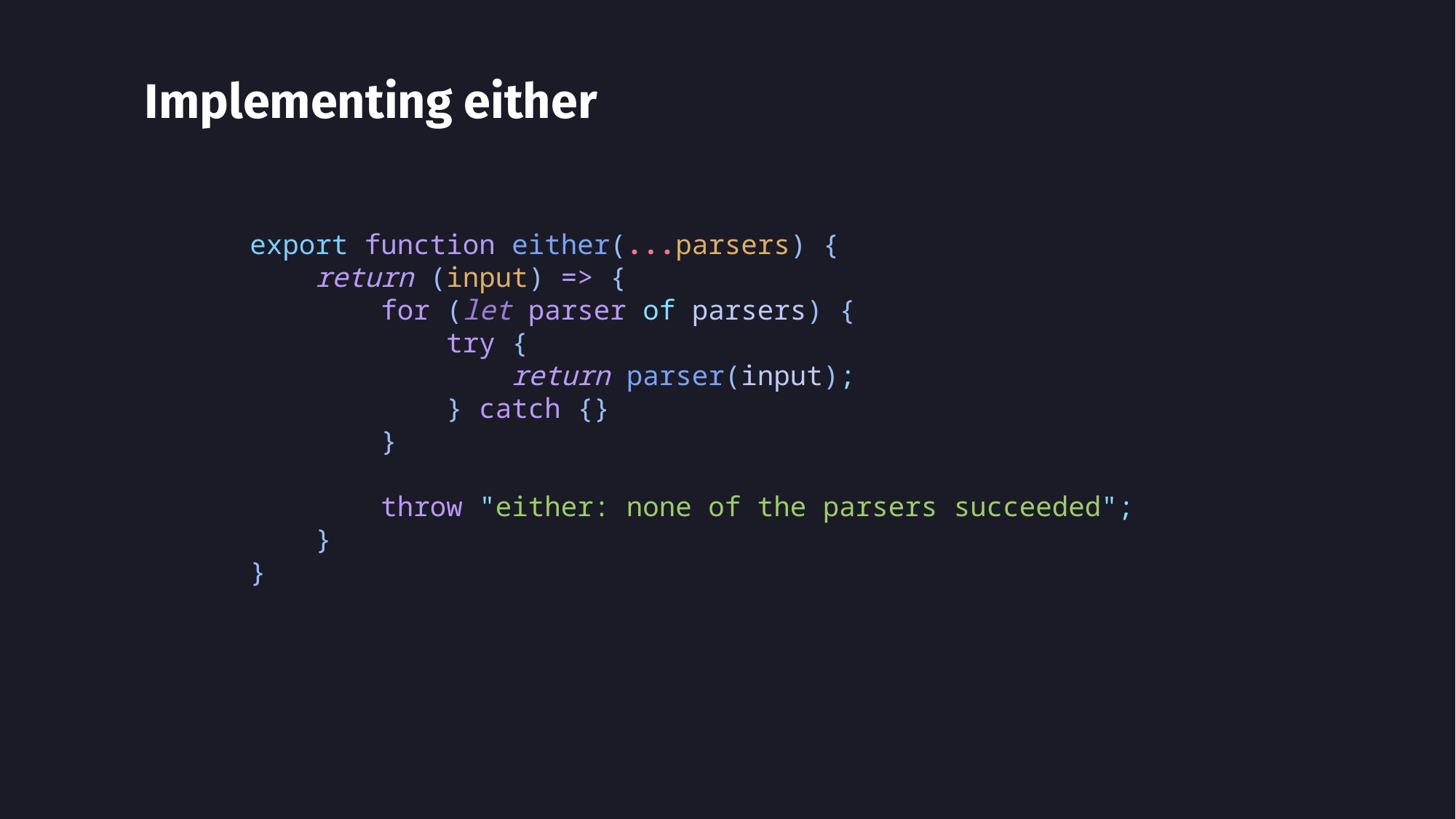

# Implementing either
export function either(...parsers) {
    return (input) => {
        for (let parser of parsers) {
            try {
                return parser(input);
            } catch {}
        }
        throw "either: none of the parsers succeeded";
    }
}